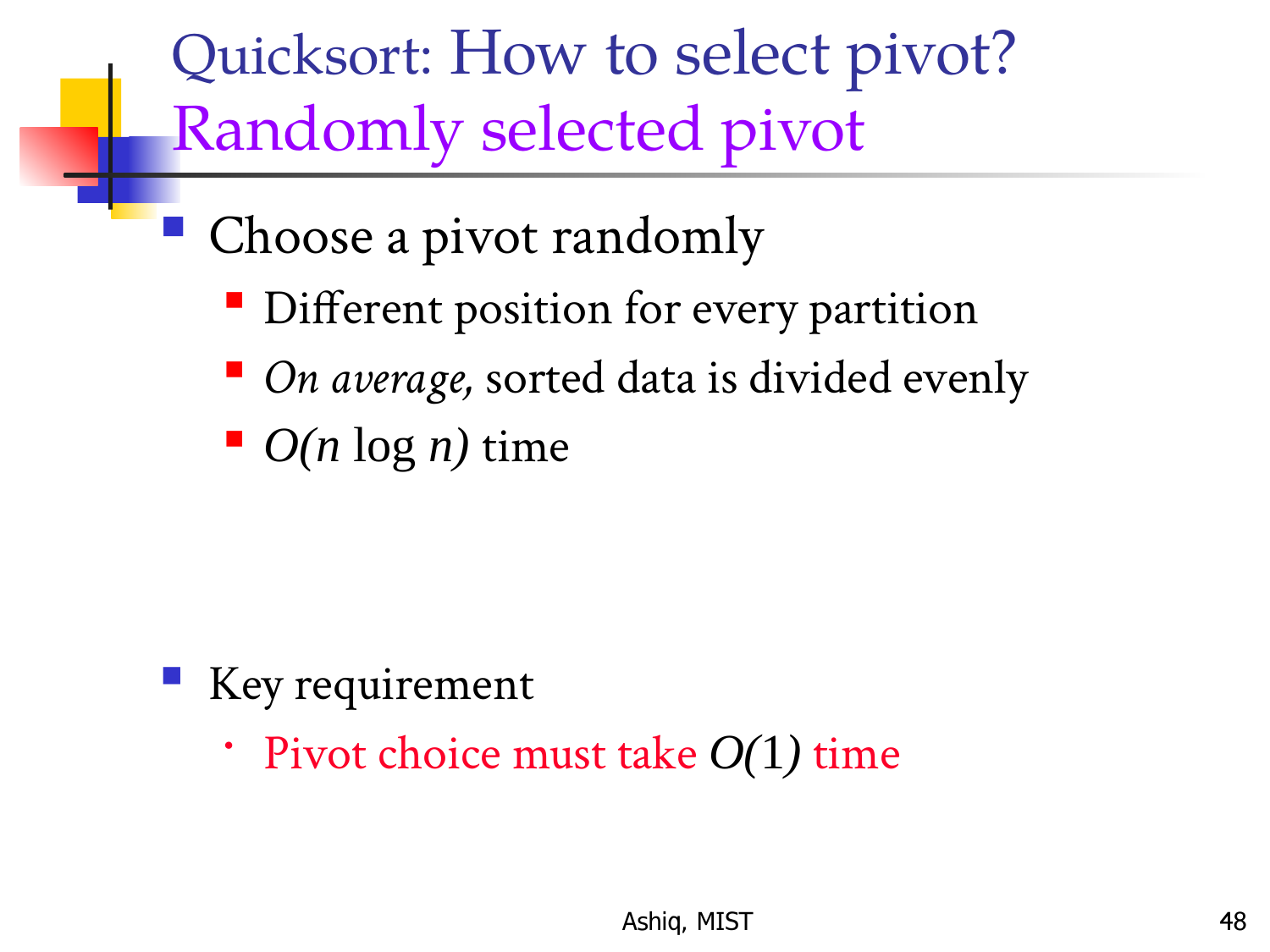

# Quicksort: How to select pivot? Randomly selected pivot
Choose a pivot randomly
Different position for every partition
On average, sorted data is divided evenly
O(n log n) time

Key requirement
Pivot choice must take O(1) time

Ashiq, MIST
48